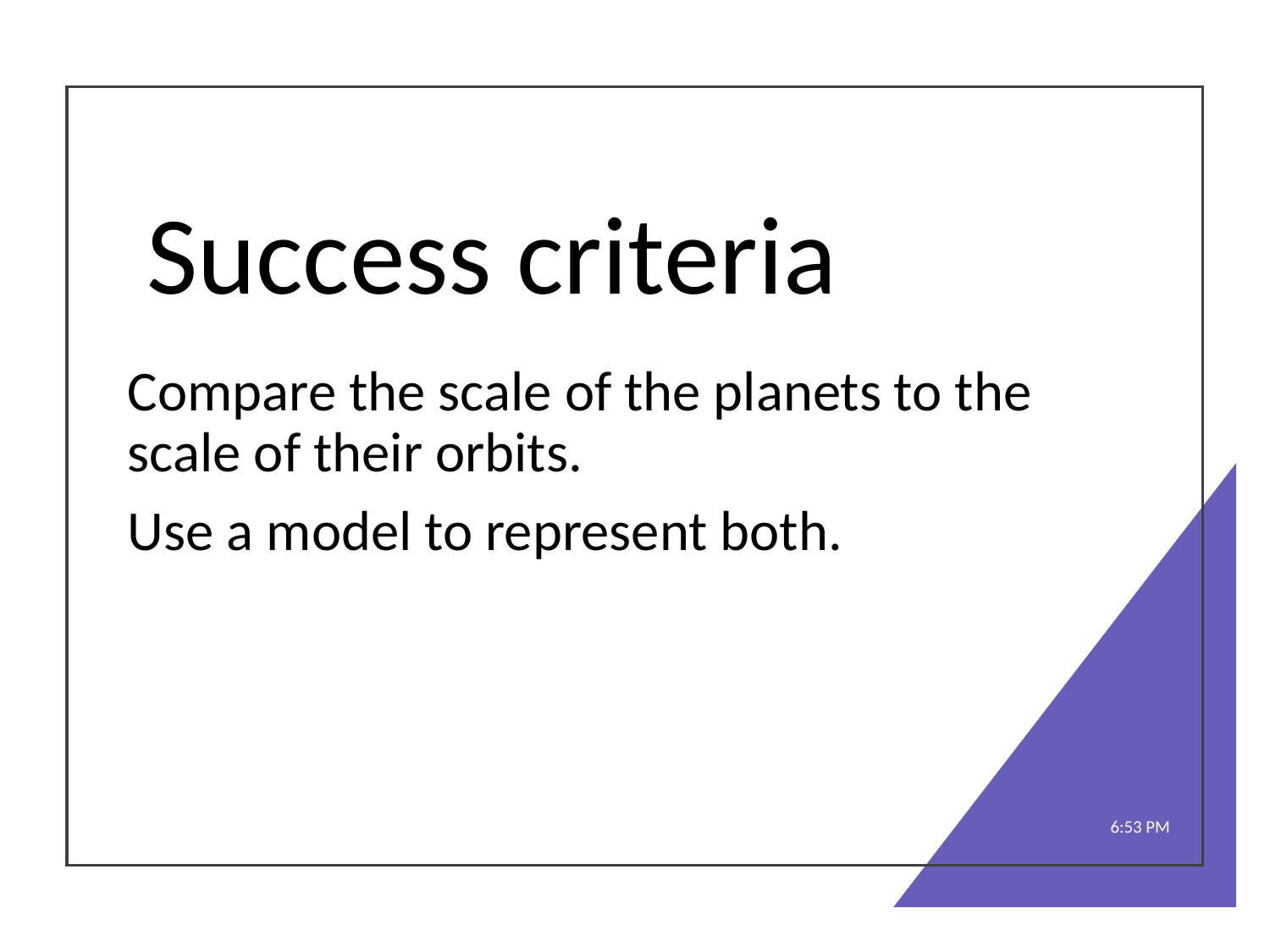

# Success criteria
Compare the scale of the planets to the scale of their orbits.
Use a model to represent both.

6:53 PM